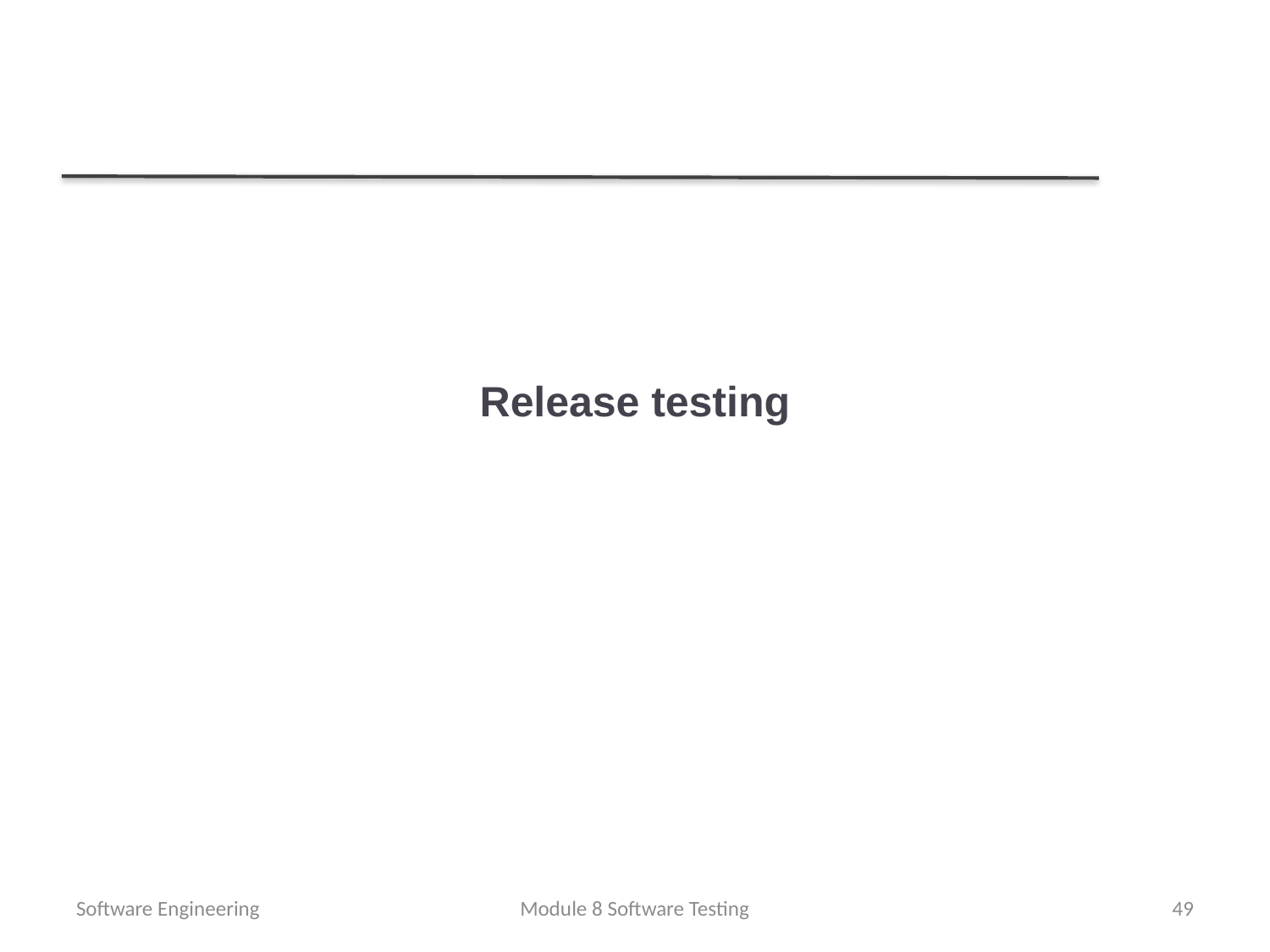

# Release testing
Software Engineering
Module 8 Software Testing
49